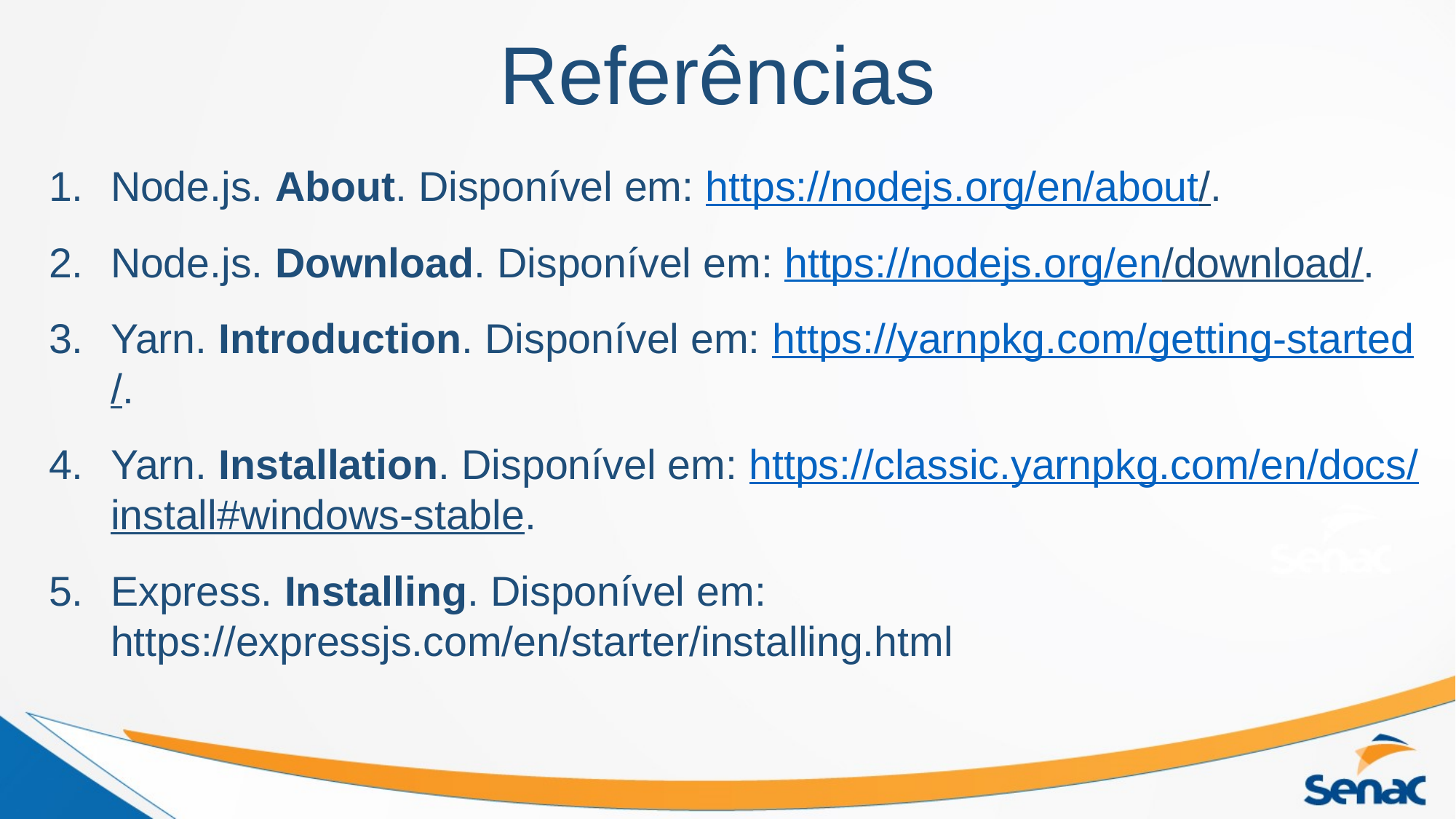

Referências
Node.js. About. Disponível em: https://nodejs.org/en/about/.
Node.js. Download. Disponível em: https://nodejs.org/en/download/.
Yarn. Introduction. Disponível em: https://yarnpkg.com/getting-started/.
Yarn. Installation. Disponível em: https://classic.yarnpkg.com/en/docs/install#windows-stable.
Express. Installing. Disponível em: https://expressjs.com/en/starter/installing.html